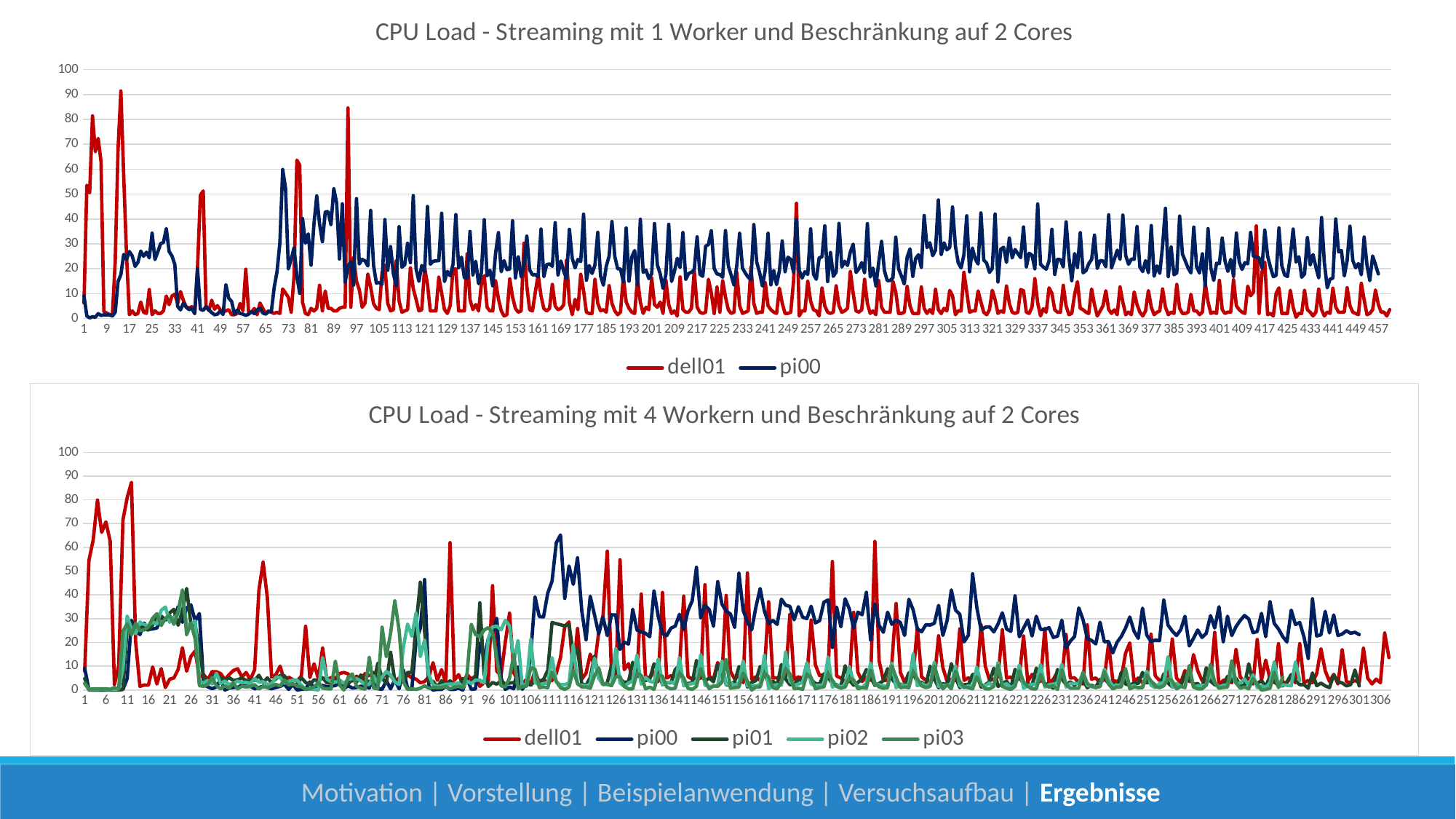

### Chart: CPU Load - Streaming mit 1 Worker und Beschränkung auf 2 Cores

| Category | dell01 | pi00 |
|---|---|---|

### Chart: CPU Load - Streaming mit 4 Workern und Beschränkung auf 2 Cores

| Category | dell01 | pi00 | pi01 | pi02 | pi03 |
|---|---|---|---|---|---|
Motivation | Vorstellung | Beispielanwendung | Versuchsaufbau | Ergebnisse